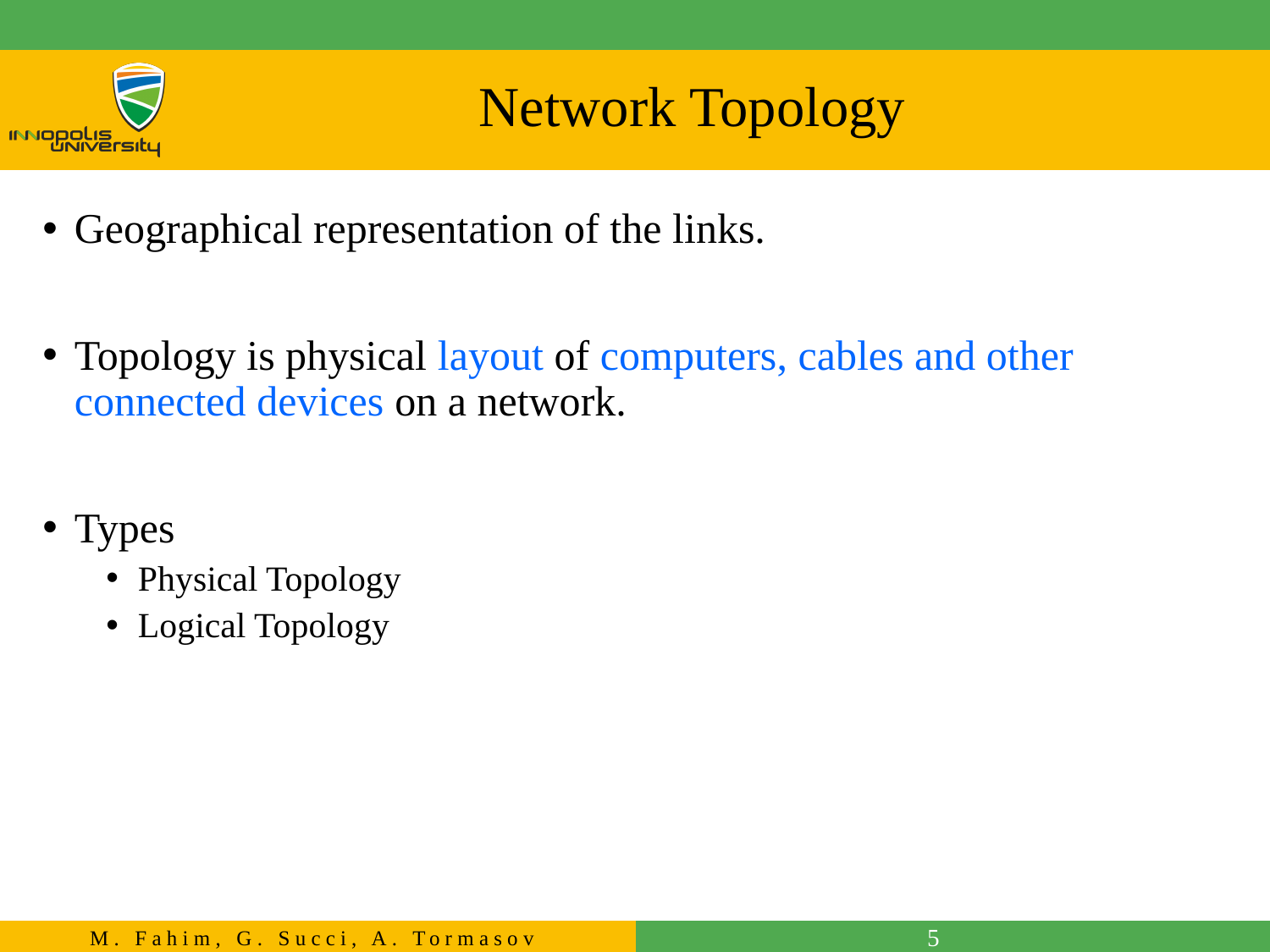

# Network Topology
Geographical representation of the links.

Topology is physical layout of computers, cables and other connected devices on a network.

Types
Physical Topology
Logical Topology

5